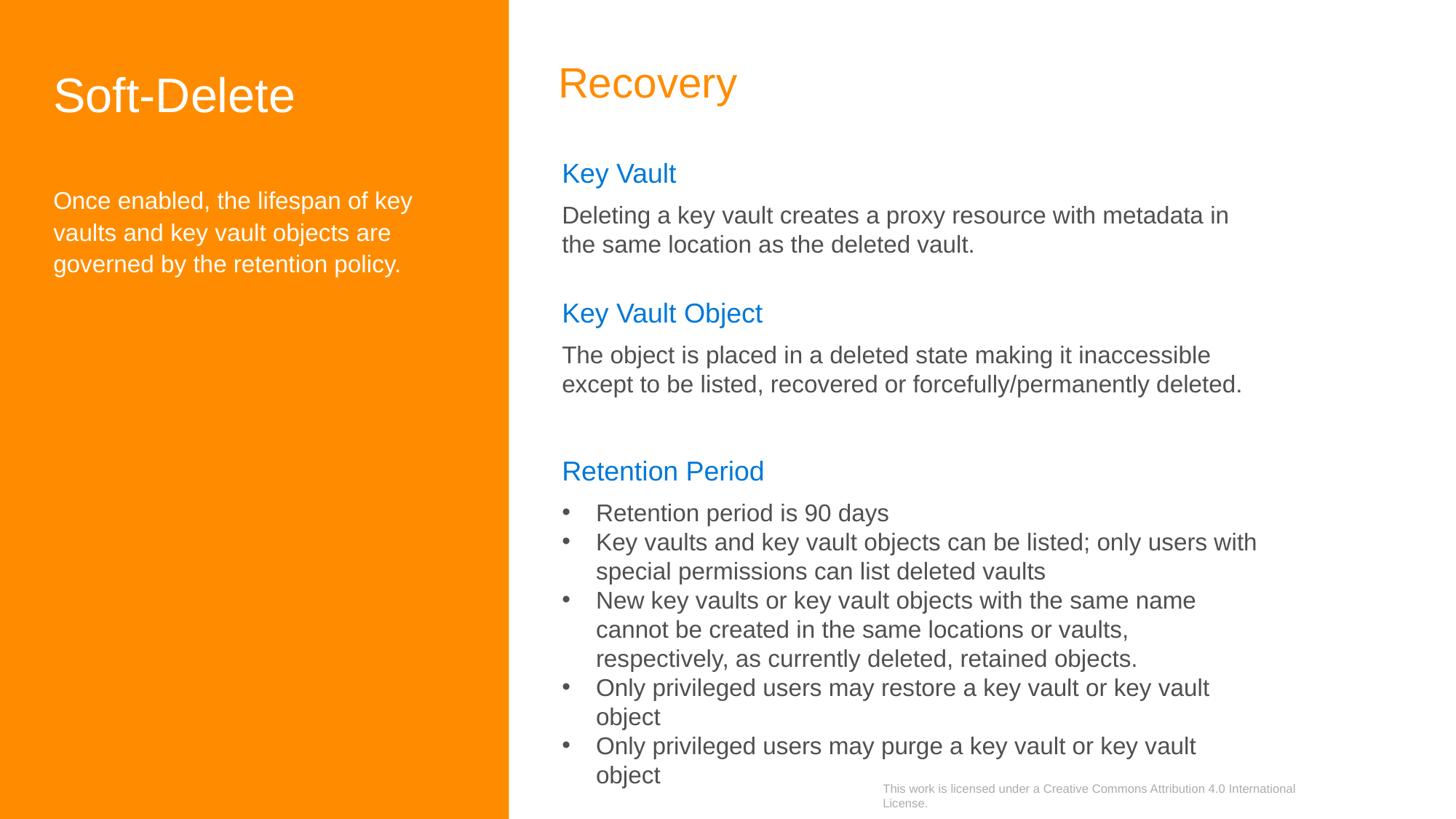

Recovery
# Soft-Delete
Key Vault
Once enabled, the lifespan of key vaults and key vault objects are governed by the retention policy.

Deleting a key vault creates a proxy resource with metadata in the same location as the deleted vault.
Key Vault Object
The object is placed in a deleted state making it inaccessible except to be listed, recovered or forcefully/permanently deleted.
Retention Period
Retention period is 90 days
Key vaults and key vault objects can be listed; only users with special permissions can list deleted vaults
New key vaults or key vault objects with the same name cannot be created in the same locations or vaults, respectively, as currently deleted, retained objects.
Only privileged users may restore a key vault or key vault object
Only privileged users may purge a key vault or key vault object